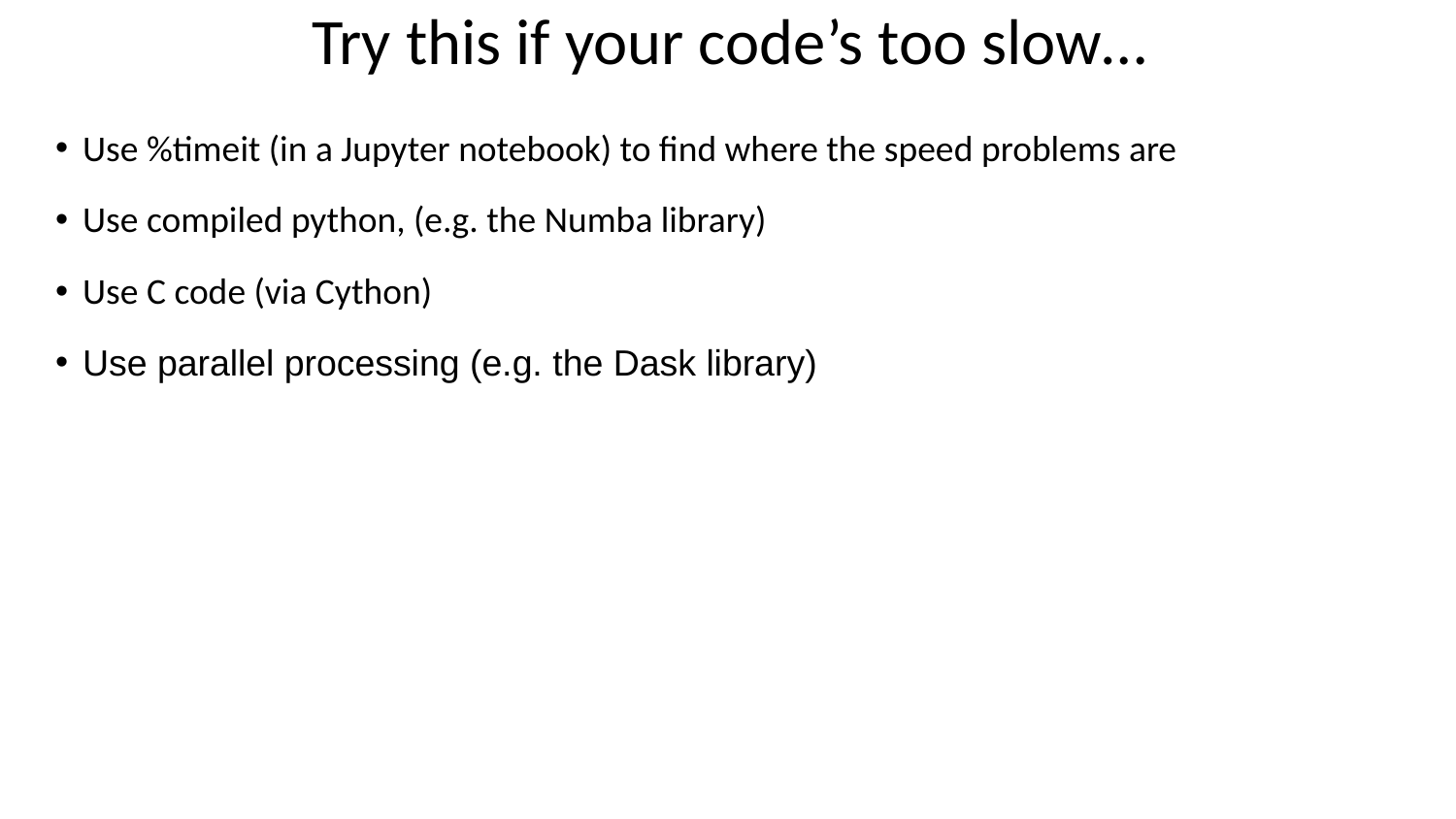

# Try this if your code’s too slow…
Use %timeit (in a Jupyter notebook) to find where the speed problems are
Use compiled python, (e.g. the Numba library)
Use C code (via Cython)
Use parallel processing (e.g. the Dask library)